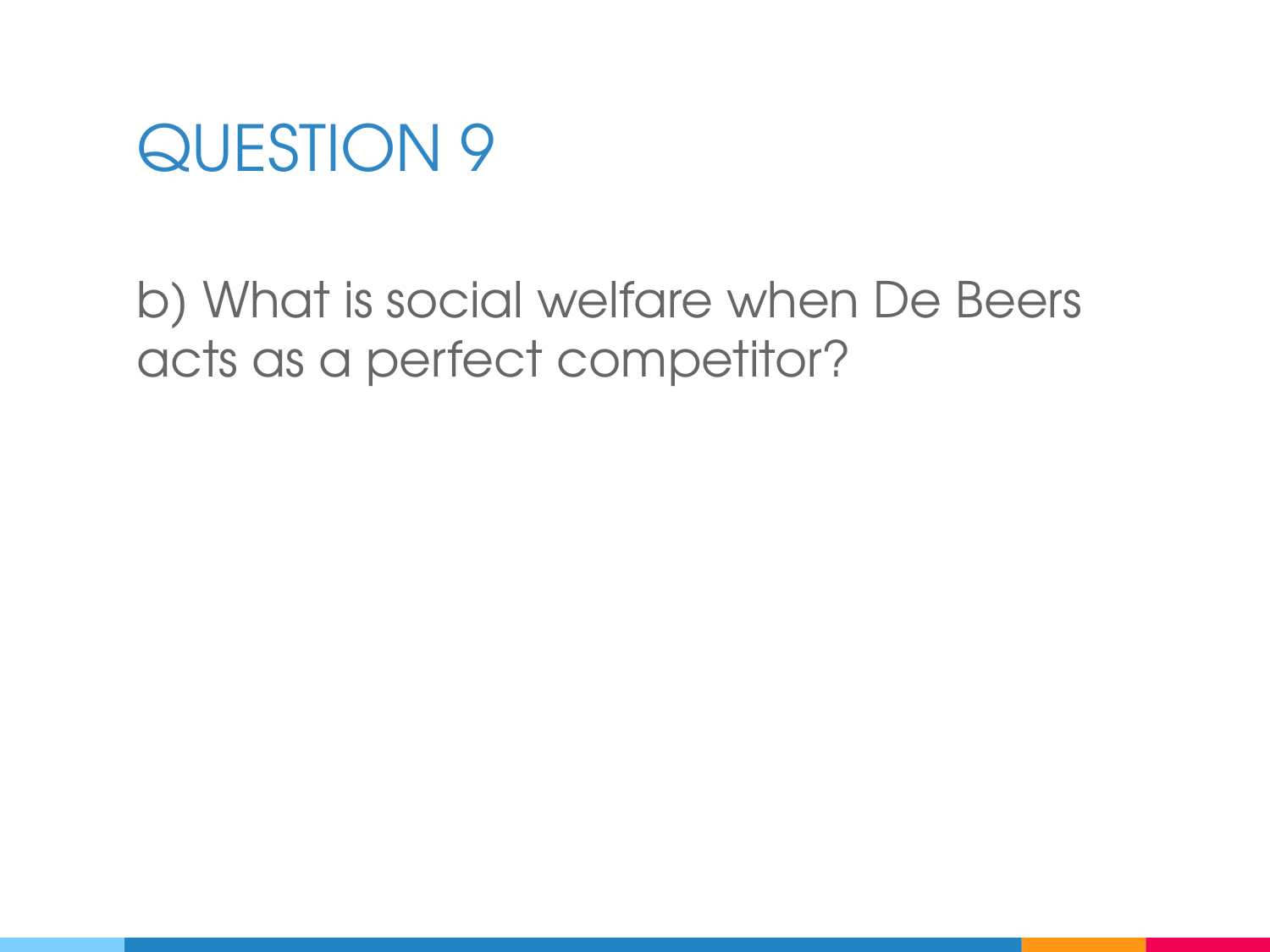

# QUESTION 9
b) What is social welfare when De Beers acts as a perfect competitor?